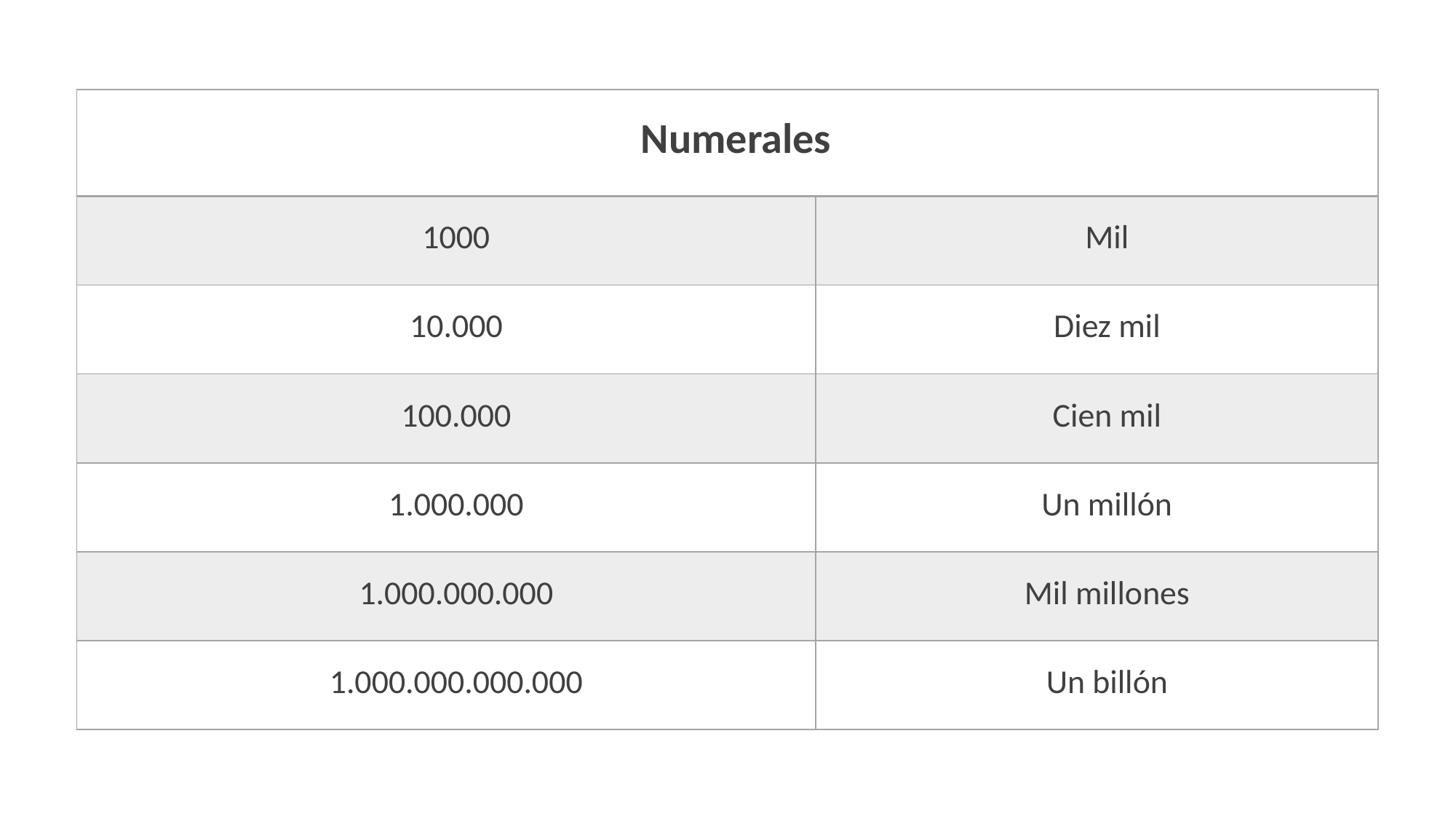

| Numerales |  |
| --- | --- |
| 1000 | Mil |
| 10.000 | Diez mil |
| 100.000 | Cien mil |
| 1.000.000 | Un millón |
| 1.000.000.000 | Mil millones |
| 1.000.000.000.000 | Un billón |